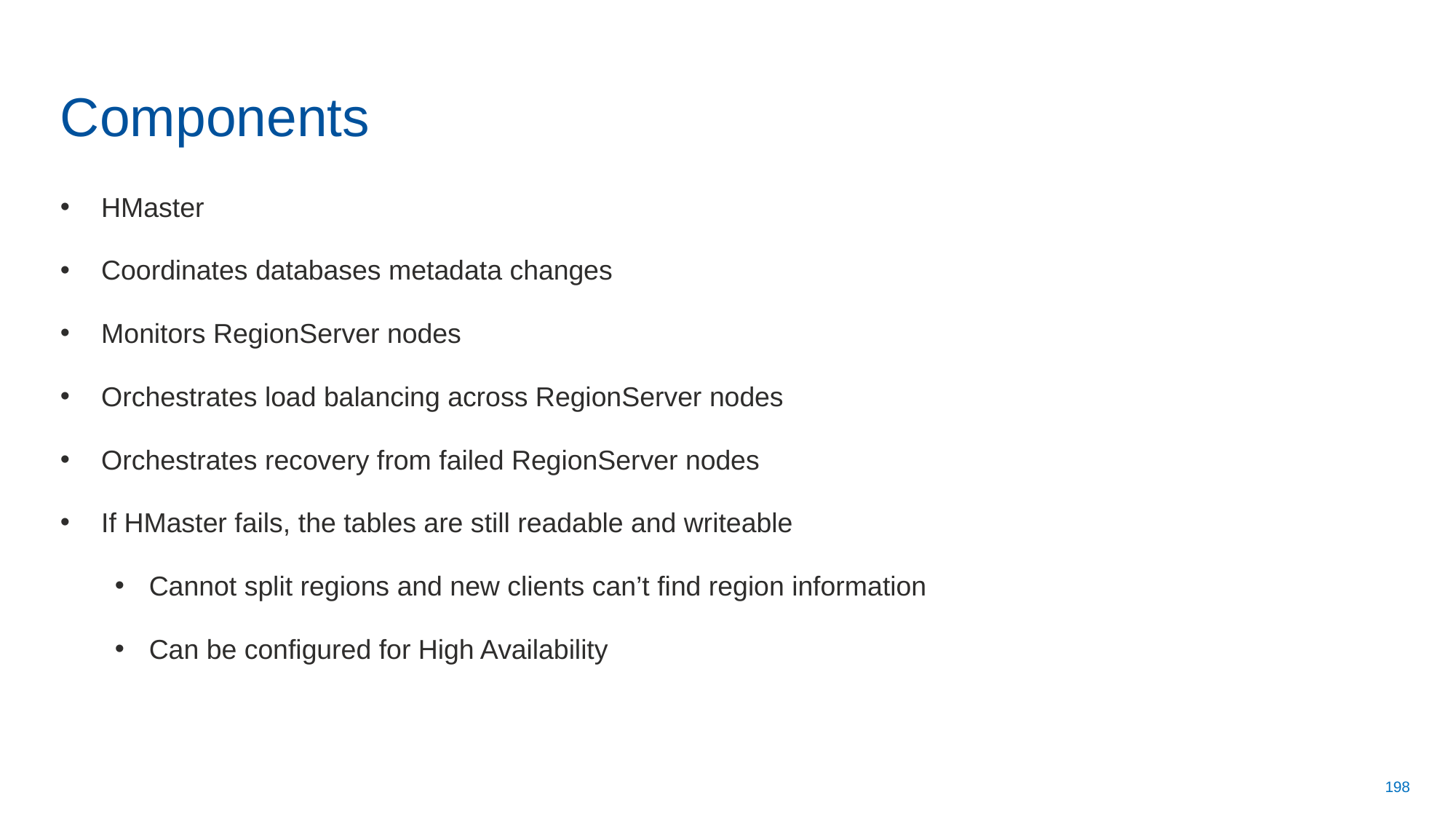

# Components
HMaster
Coordinates databases metadata changes
Monitors RegionServer nodes
Orchestrates load balancing across RegionServer nodes
Orchestrates recovery from failed RegionServer nodes
If HMaster fails, the tables are still readable and writeable
Cannot split regions and new clients can’t find region information
Can be configured for High Availability